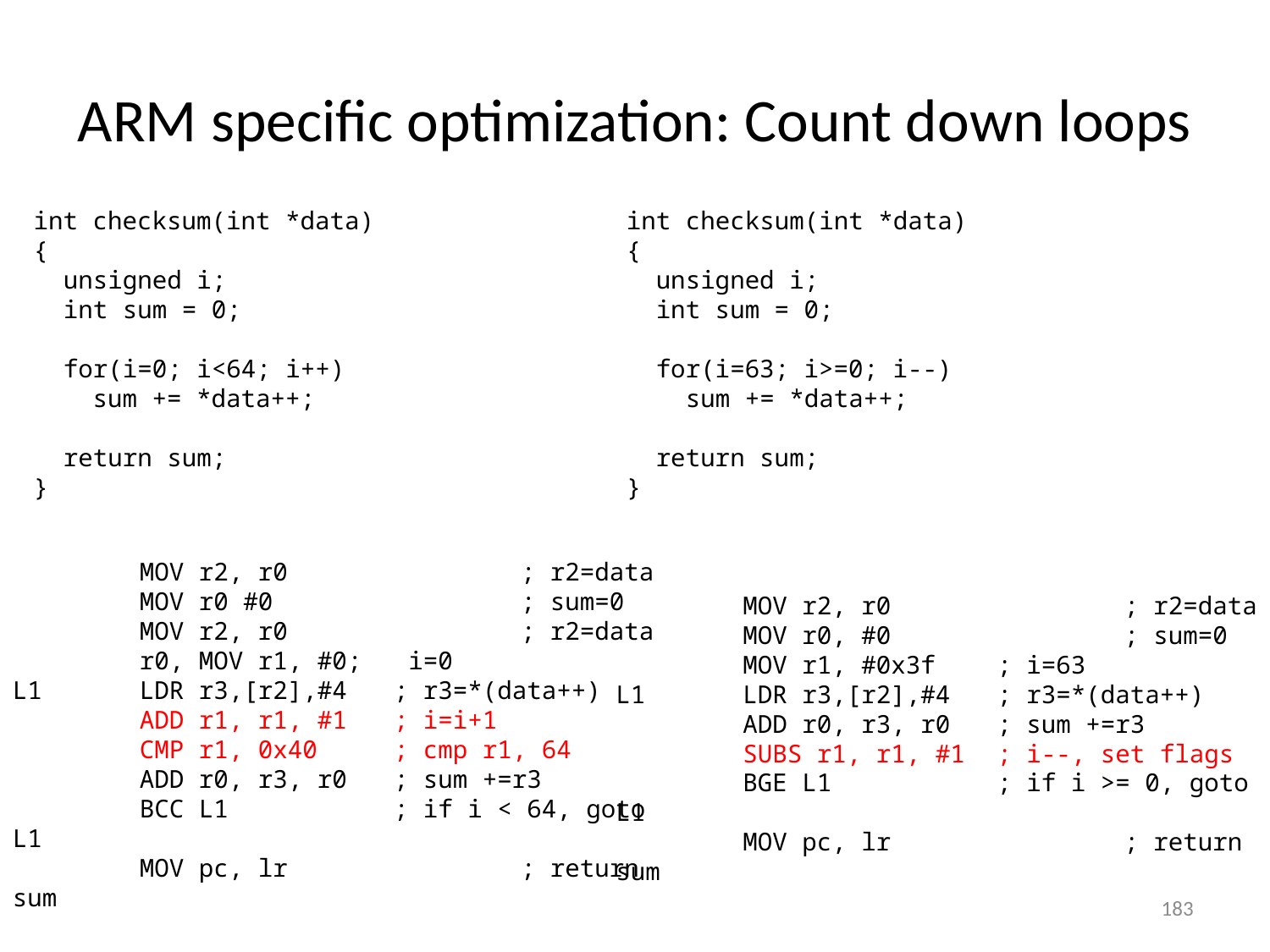

# ARM specific optimization: Count down loops

int checksum(int *data)
{
  unsigned i;
  int sum = 0;

  for(i=0; i<64; i++)
    sum += *data++;

  return sum;
}

int checksum(int *data)
{
  unsigned i;
  int sum = 0;

  for(i=63; i>=0; i--)
    sum += *data++;

  return sum;
}
	MOV r2, r0		; r2=data
	MOV r0 #0		; sum=0
	MOV r2, r0		; r2=data
	r0, MOV r1, #0;	 i=0
L1 	LDR r3,[r2],#4	; r3=*(data++)
	ADD r1, r1, #1	; i=i+1
	CMP r1, 0x40	; cmp r1, 64
	ADD r0, r3, r0	; sum +=r3
	BCC L1		; if i < 64, goto L1
	MOV pc, lr		; return sum
	MOV r2, r0		; r2=data
	MOV r0, #0		; sum=0
	MOV r1, #0x3f	; i=63
L1 	LDR r3,[r2],#4	; r3=*(data++)
	ADD r0, r3, r0	; sum +=r3
	SUBS r1, r1, #1	; i--, set flags
	BGE L1		; if i >= 0, goto L1
	MOV pc, lr		; return sum
183